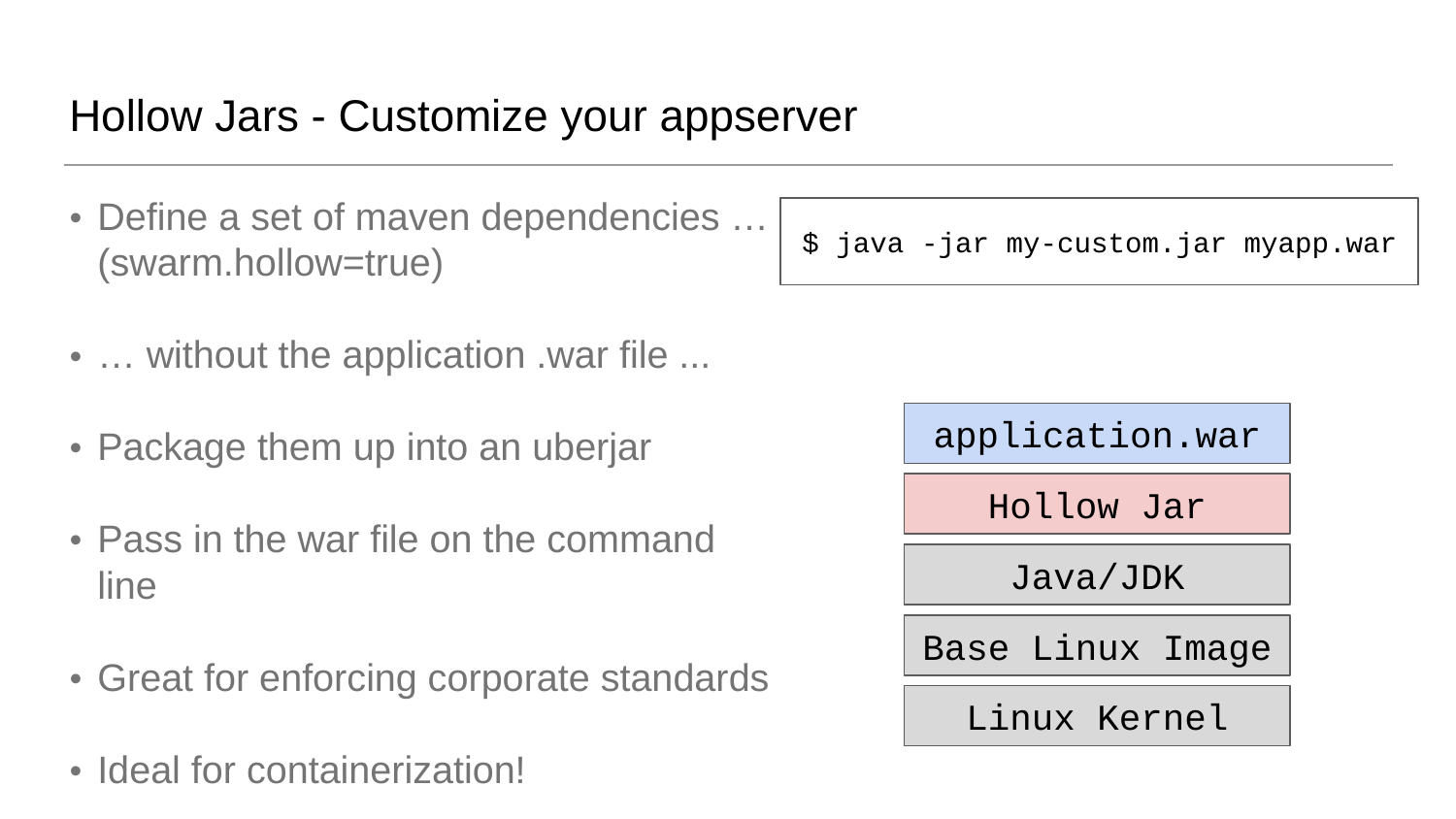

# Hollow Jars - Customize your appserver
Define a set of maven dependencies …
(swarm.hollow=true)
… without the application .war file ...
Package them up into an uberjar
Pass in the war file on the command line
Great for enforcing corporate standards
Ideal for containerization!

$ java -jar my-custom.jar myapp.war
application.war
Hollow Jar
Java/JDK
Base Linux Image
Linux Kernel